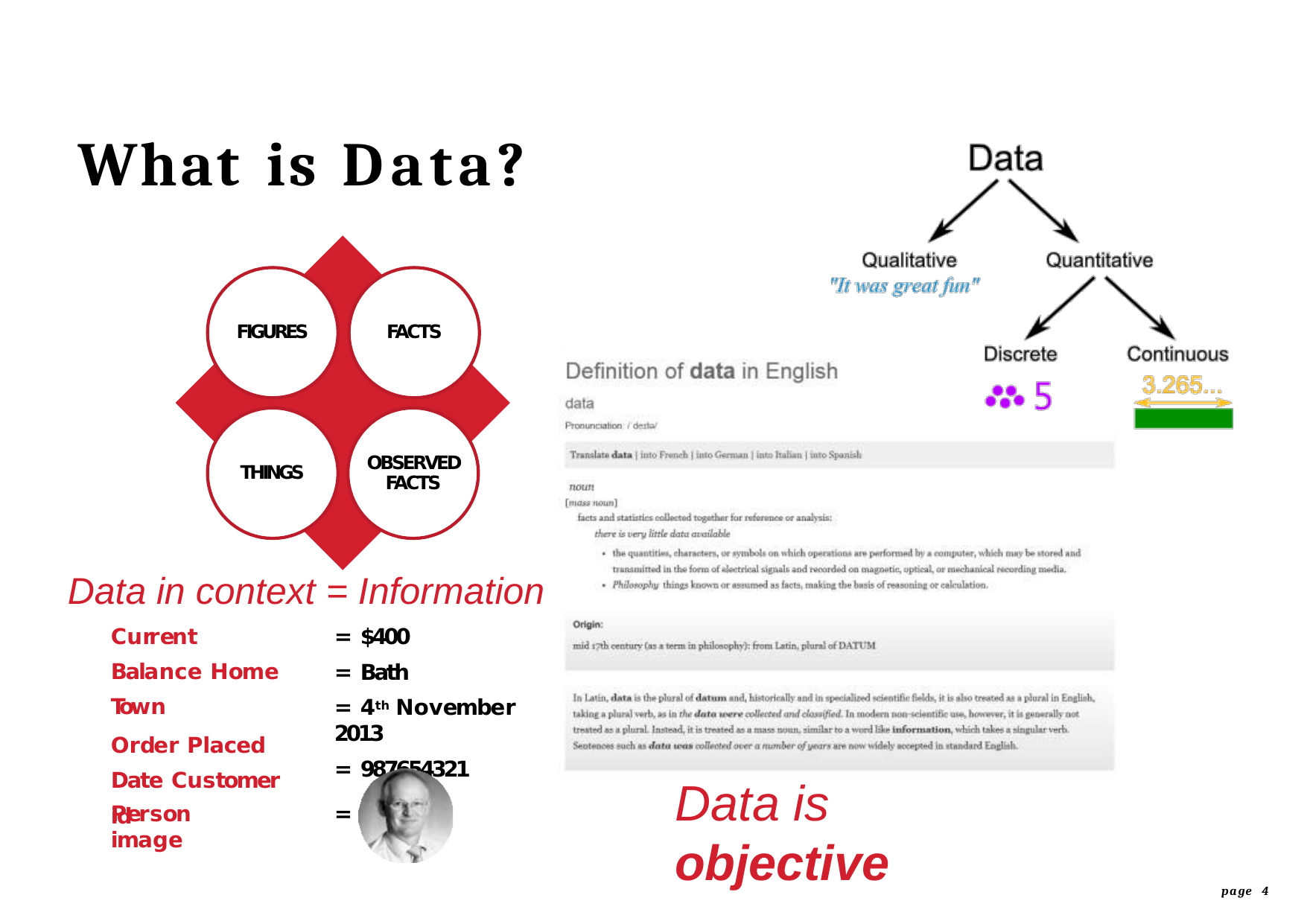

# What	is	Data?

FIGURES
FACTS

OBSERVED FACTS
THINGS
Data in context = Information
Current Balance Home Town
Order Placed Date Customer id
= $400
= Bath
= 4th November 2013
= 987654321

Data is objective
Person image
=
page   4